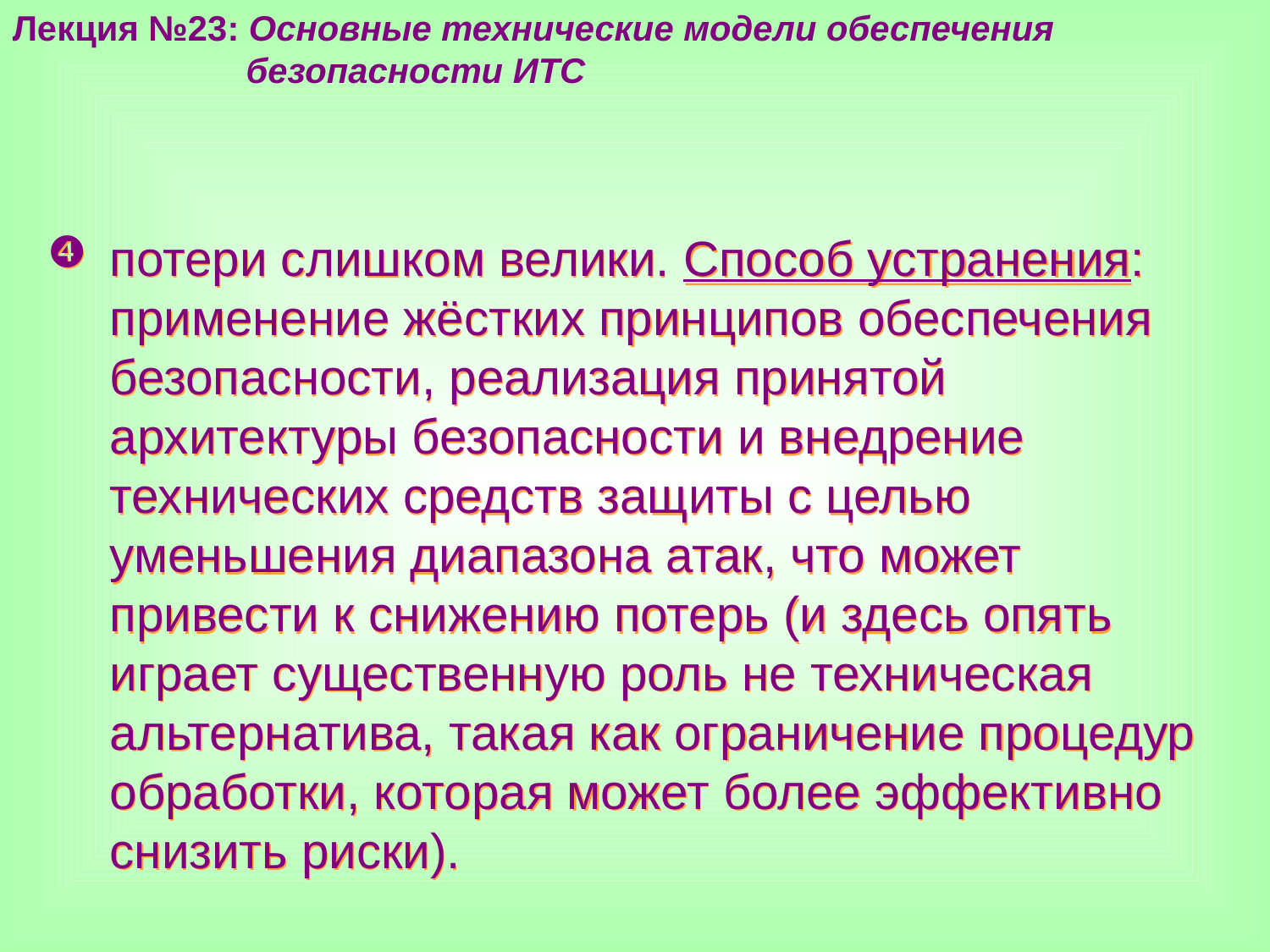

Лекция №23: Основные технические модели обеспечения
                        безопасности ИТС
потери слишком велики. Способ устранения: применение жёстких принципов обеспечения безопасности, реализация принятой архитектуры безопасности и внедрение технических средств защиты с целью уменьшения диапазона атак, что может привести к снижению потерь (и здесь опять играет существенную роль не техническая альтернатива, такая как ограничение процедур обработки, которая может более эффективно снизить риски).